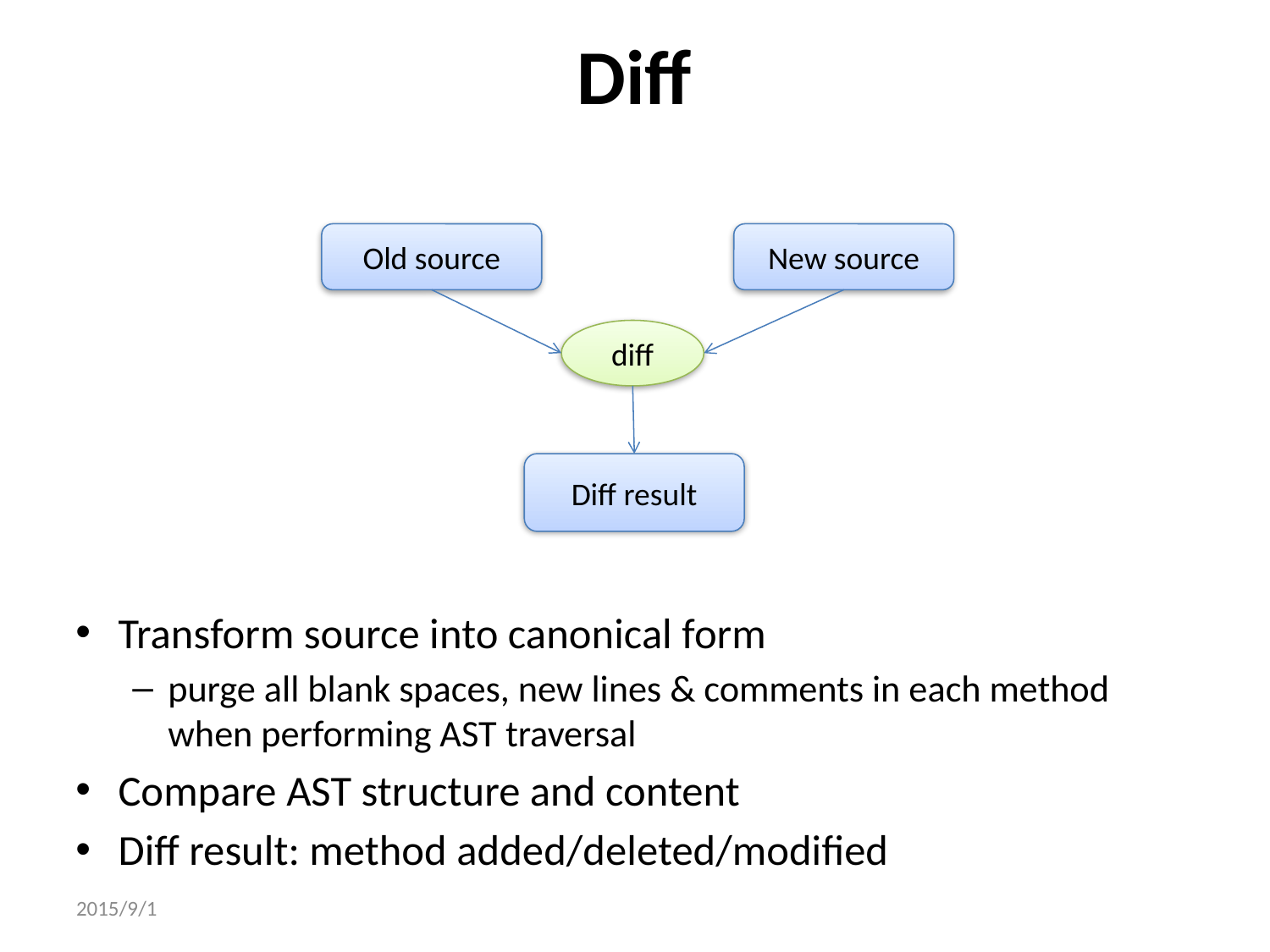

# Diff
Old source
New source
diff
Diff result
Transform source into canonical form
purge all blank spaces, new lines & comments in each method when performing AST traversal
Compare AST structure and content
Diff result: method added/deleted/modified
2015/9/1